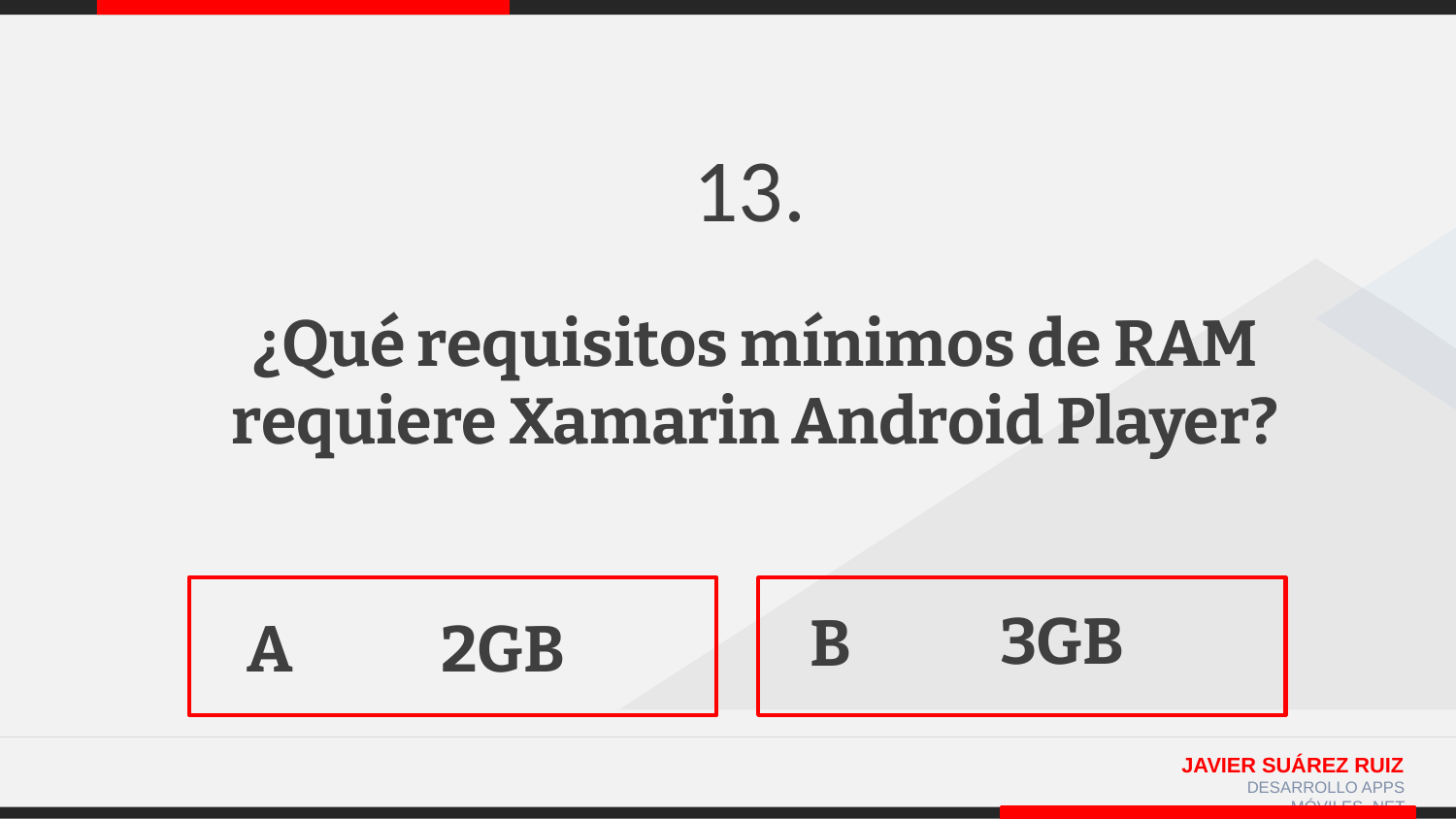

13.
¿Qué requisitos mínimos de RAM requiere Xamarin Android Player?

3GB
B
2GB
A